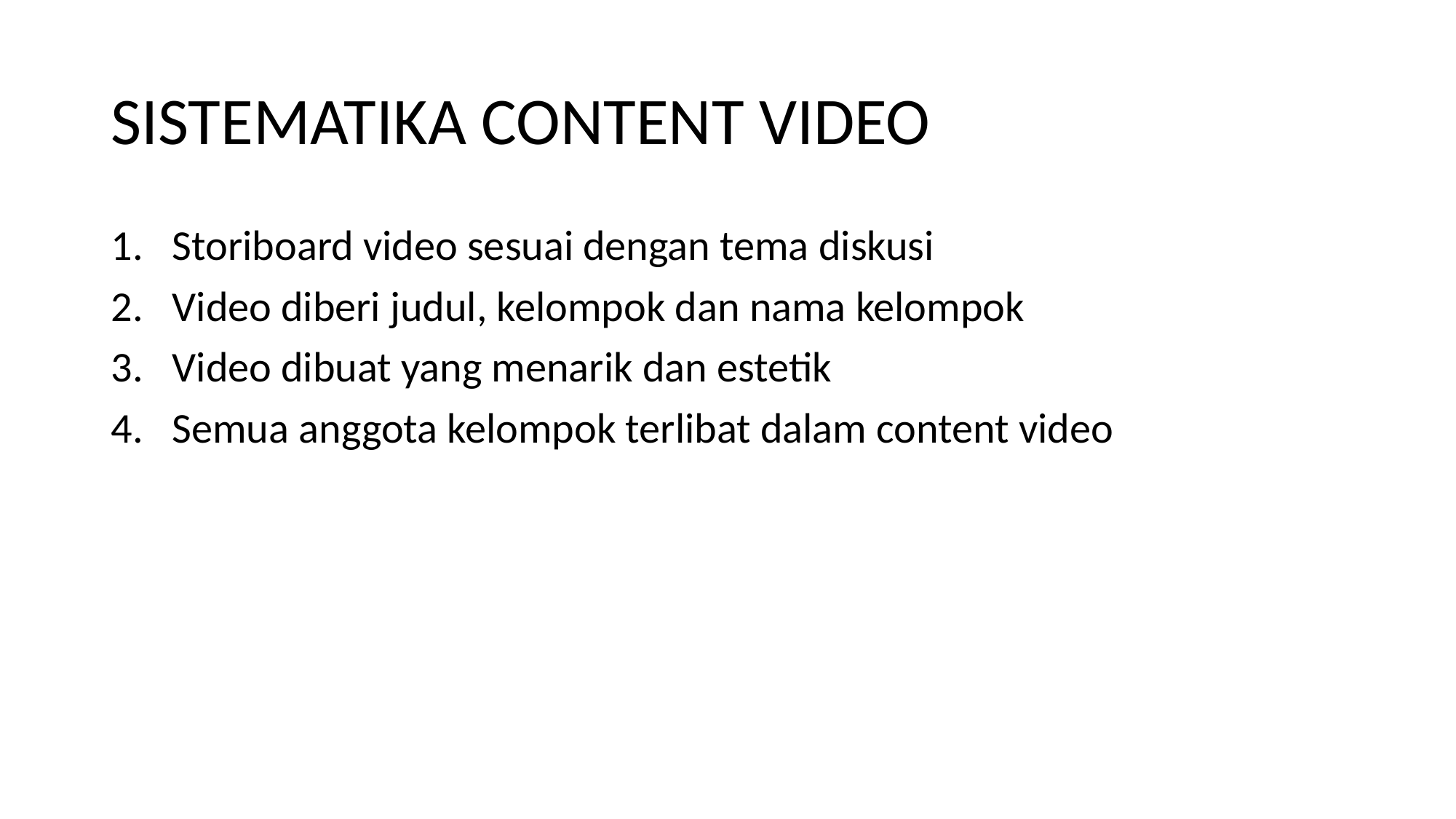

# SISTEMATIKA CONTENT VIDEO
Storiboard video sesuai dengan tema diskusi
Video diberi judul, kelompok dan nama kelompok
Video dibuat yang menarik dan estetik
Semua anggota kelompok terlibat dalam content video